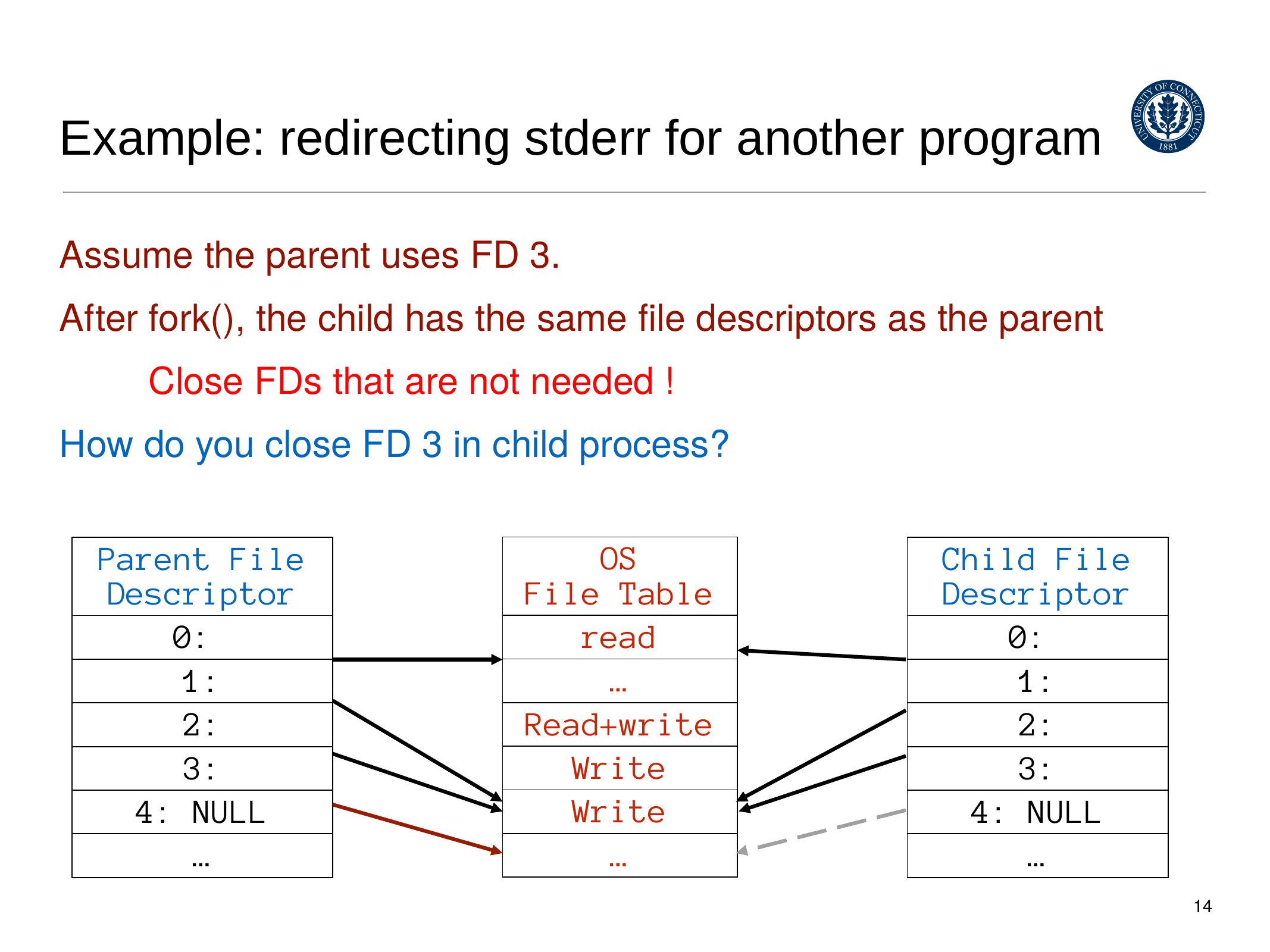

# Example: redirecting stderr for another program
Assume the parent uses FD 3.
After fork(), the child has the same file descriptors as the parent
	Close FDs that are not needed !
How do you close FD 3 in child process?

| OS File Table |
| --- |
| read |
| … |
| Read+write |
| Write |
| Write |
| … |
| Parent File Descriptor |
| --- |
| 0: |
| 1: |
| 2: |
| 3: |
| 4: NULL |
| … |
| Child File Descriptor |
| --- |
| 0: |
| 1: |
| 2: |
| 3: |
| 4: NULL |
| … |
14